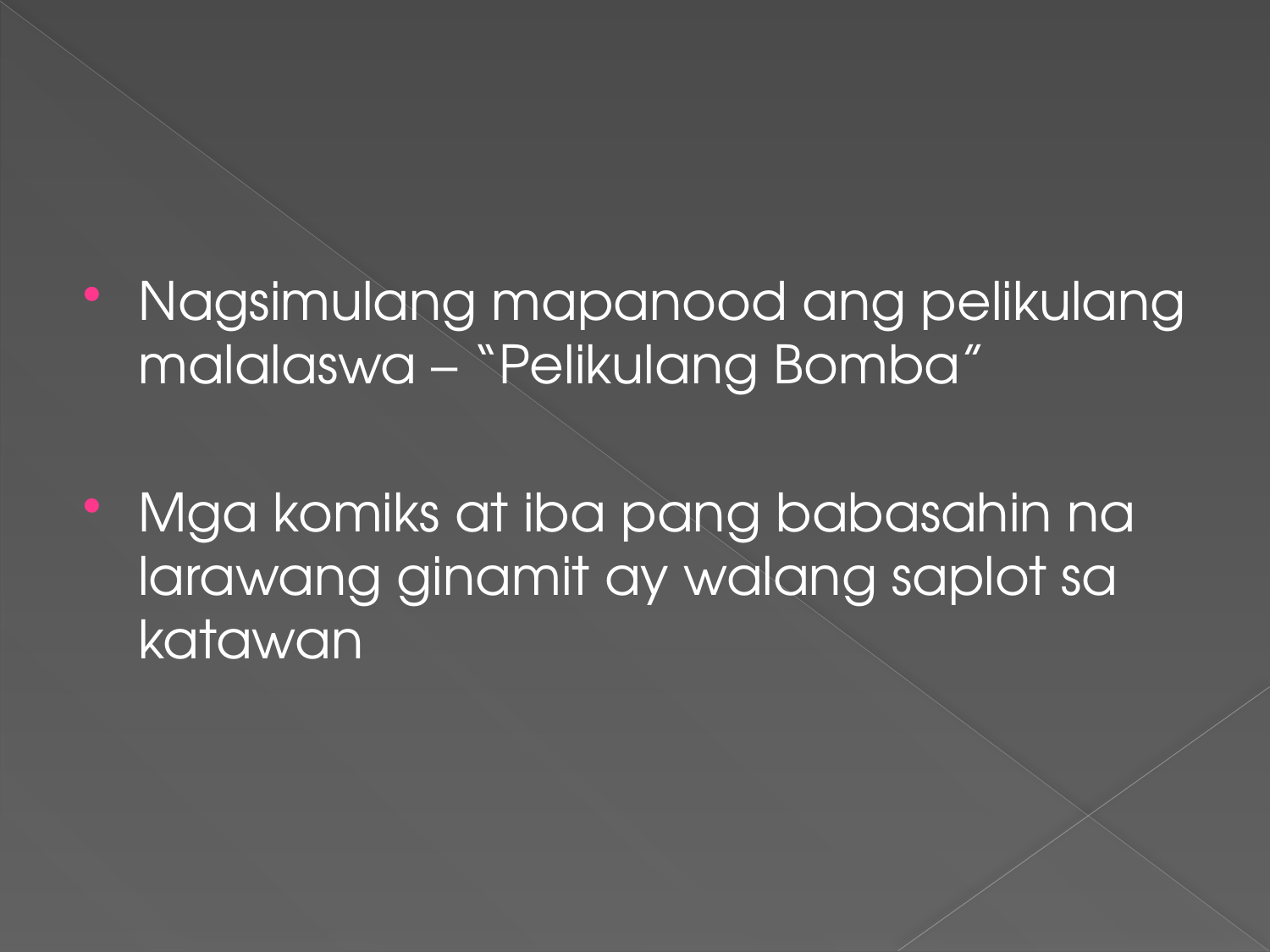

Nagsimulang mapanood ang pelikulang malalaswa – “Pelikulang Bomba”

Mga komiks at iba pang babasahin na larawang ginamit ay walang saplot sa katawan